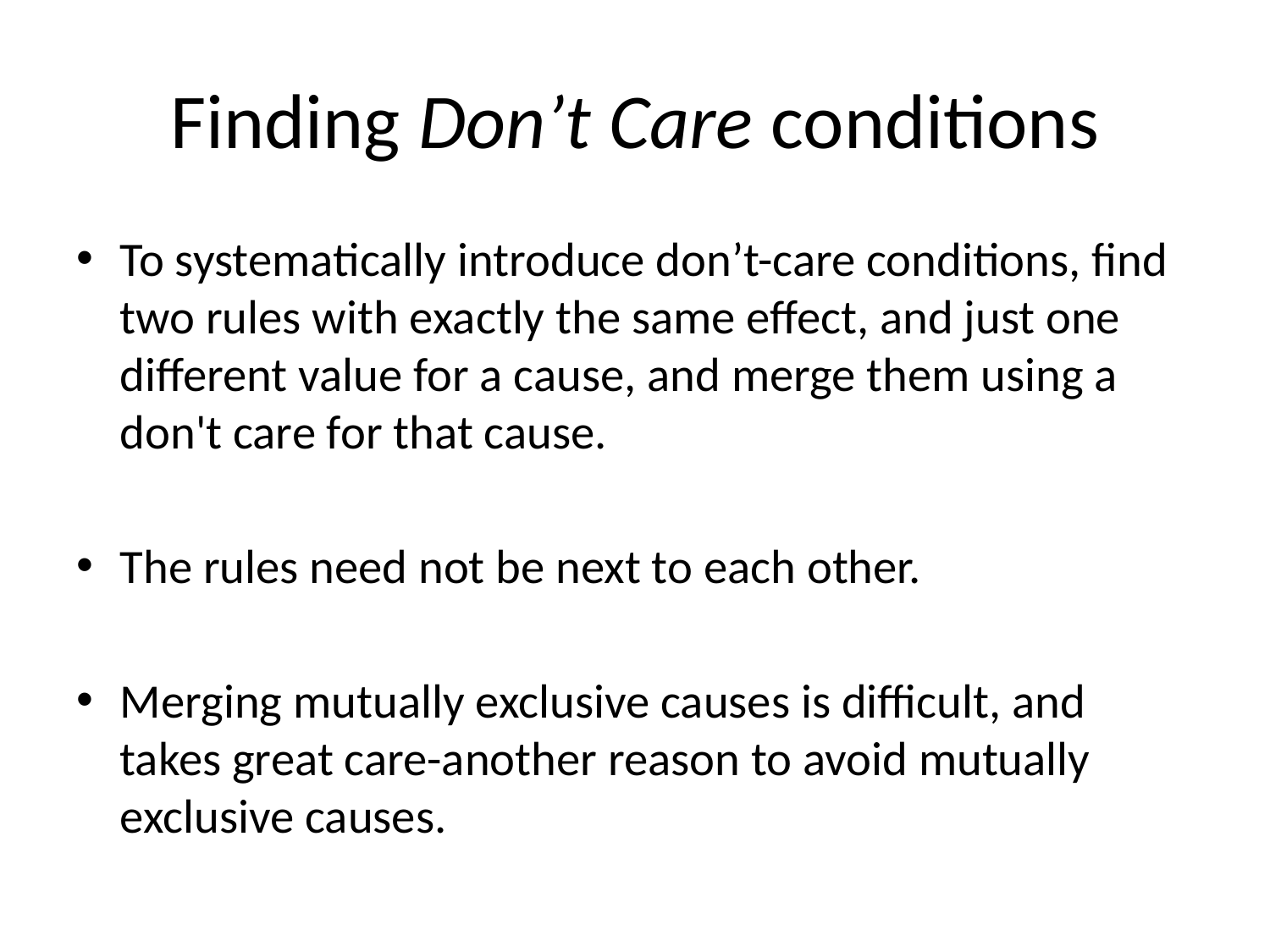

# Finding Don’t Care conditions
To systematically introduce don’t-care conditions, find two rules with exactly the same effect, and just one different value for a cause, and merge them using a don't care for that cause.

The rules need not be next to each other.

Merging mutually exclusive causes is difficult, and takes great care-another reason to avoid mutually exclusive causes.